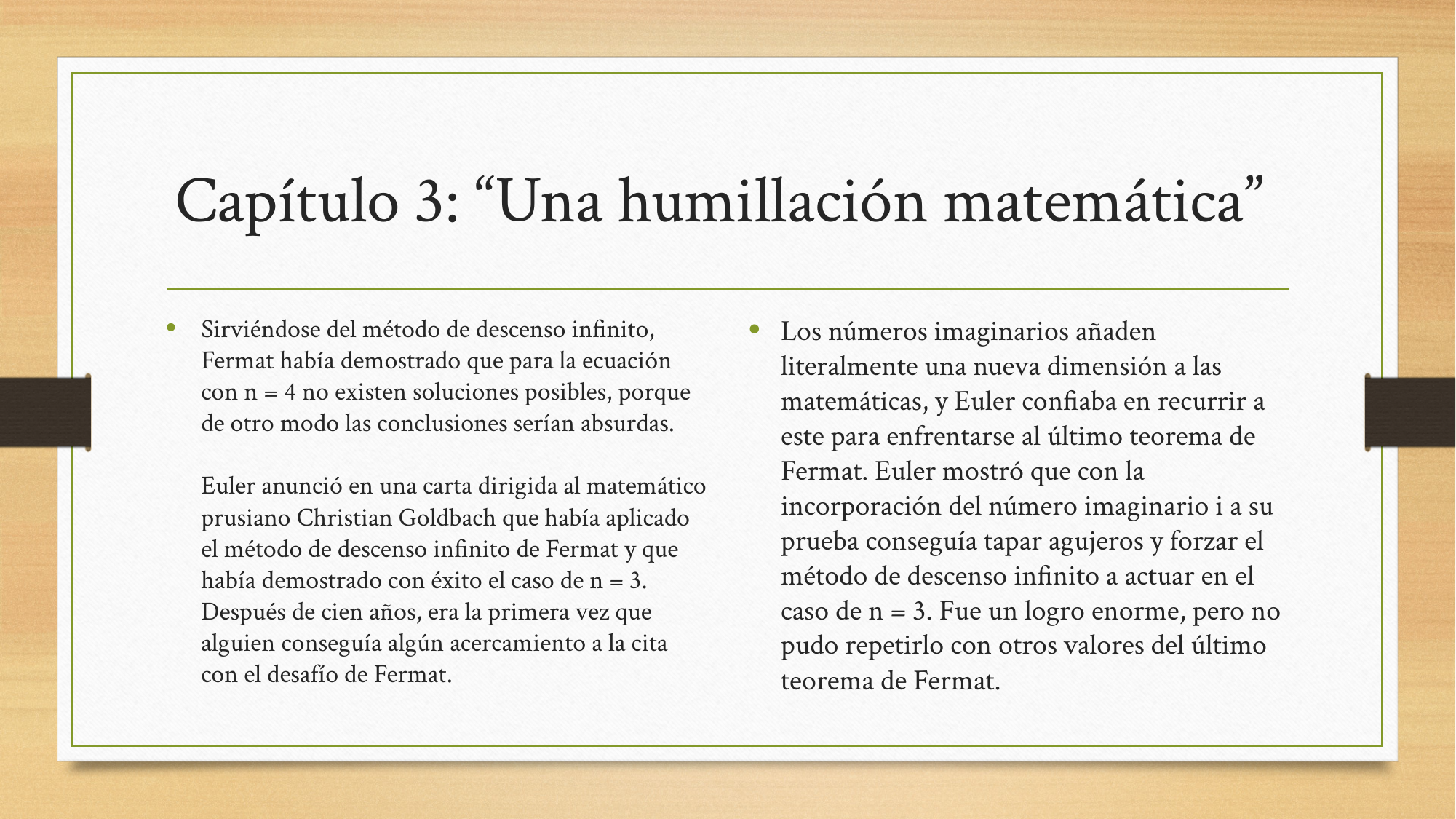

# Capítulo 3: “Una humillación matemática”
Sirviéndose del método de descenso infinito, Fermat había demostrado que para la ecuación con n = 4 no existen soluciones posibles, porque de otro modo las conclusiones serían absurdas.
Euler anunció en una carta dirigida al matemático prusiano Christian Goldbach que había aplicado el método de descenso infinito de Fermat y que había demostrado con éxito el caso de n = 3. Después de cien años, era la primera vez que alguien conseguía algún acercamiento a la cita con el desafío de Fermat.
Los números imaginarios añaden literalmente una nueva dimensión a las matemáticas, y Euler confiaba en recurrir a este para enfrentarse al último teorema de Fermat. Euler mostró que con la incorporación del número imaginario i a su prueba conseguía tapar agujeros y forzar el método de descenso infinito a actuar en el caso de n = 3. Fue un logro enorme, pero no pudo repetirlo con otros valores del último teorema de Fermat.